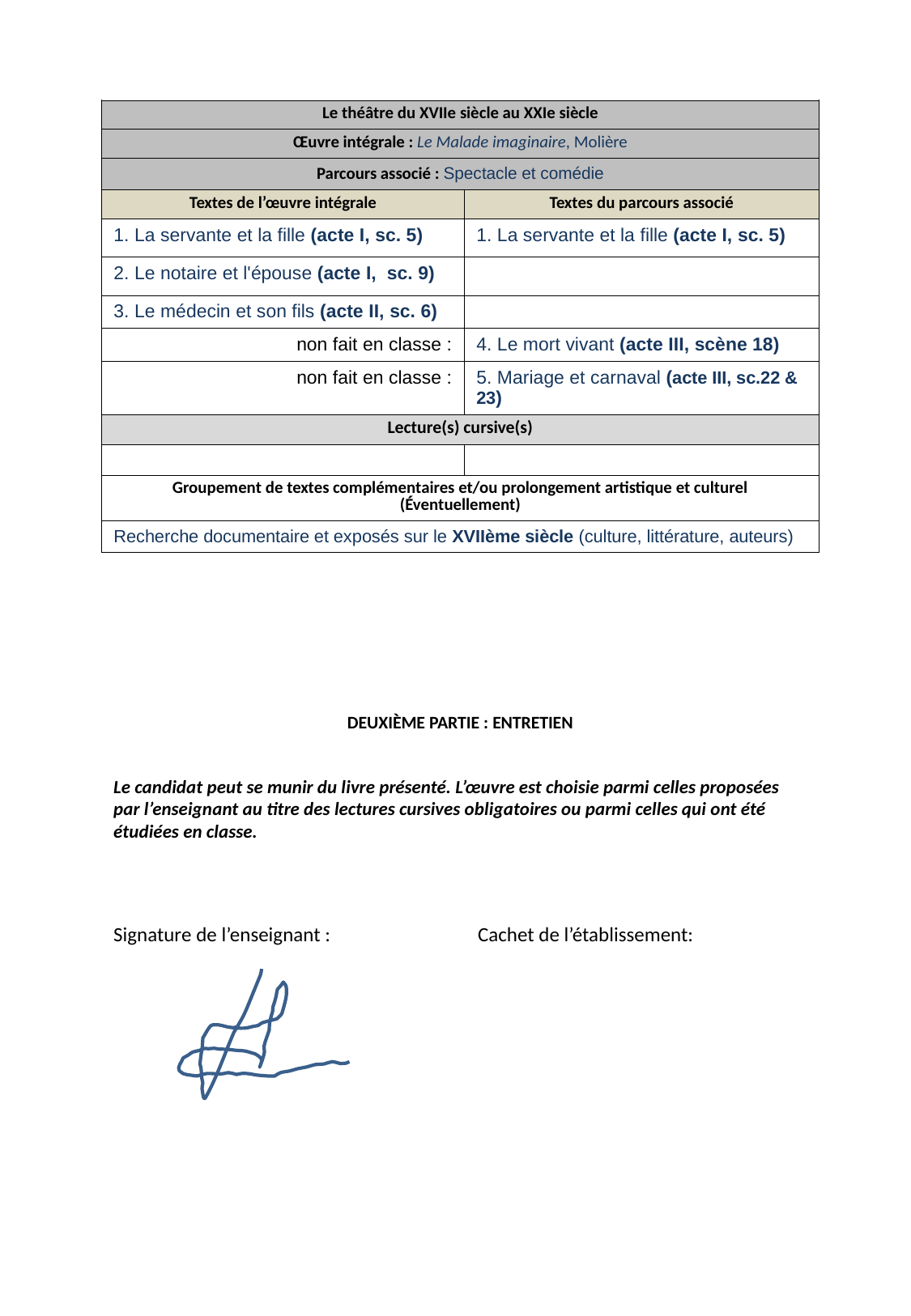

| Le théâtre du XVIIe siècle au XXIe siècle |  |
| --- | --- |
| Œuvre intégrale : Le Malade imaginaire, Molière |  |
| Parcours associé : Spectacle et comédie |  |
| Textes de l’œuvre intégrale | Textes du parcours associé |
| 1. La servante et la fille (acte I, sc. 5) | 1. La servante et la fille (acte I, sc. 5) |
| 2. Le notaire et l'épouse (acte I, sc. 9) |  |
| 3. Le médecin et son fils (acte II, sc. 6) |  |
| non fait en classe : | 4. Le mort vivant (acte III, scène 18) |
| non fait en classe : | 5. Mariage et carnaval (acte III, sc.22 & 23) |
| Lecture(s) cursive(s) |  |
|  |  |
| Groupement de textes complémentaires et/ou prolongement artistique et culturel (Éventuellement) |  |
| Recherche documentaire et exposés sur le XVIIème siècle (culture, littérature, auteurs) |  |
DEUXIÈME PARTIE : ENTRETIEN

Le candidat peut se munir du livre présenté. L’œuvre est choisie parmi celles proposées par l’enseignant au titre des lectures cursives obligatoires ou parmi celles qui ont été étudiées en classe.

Signature de l’enseignant :		Cachet de l’établissement: